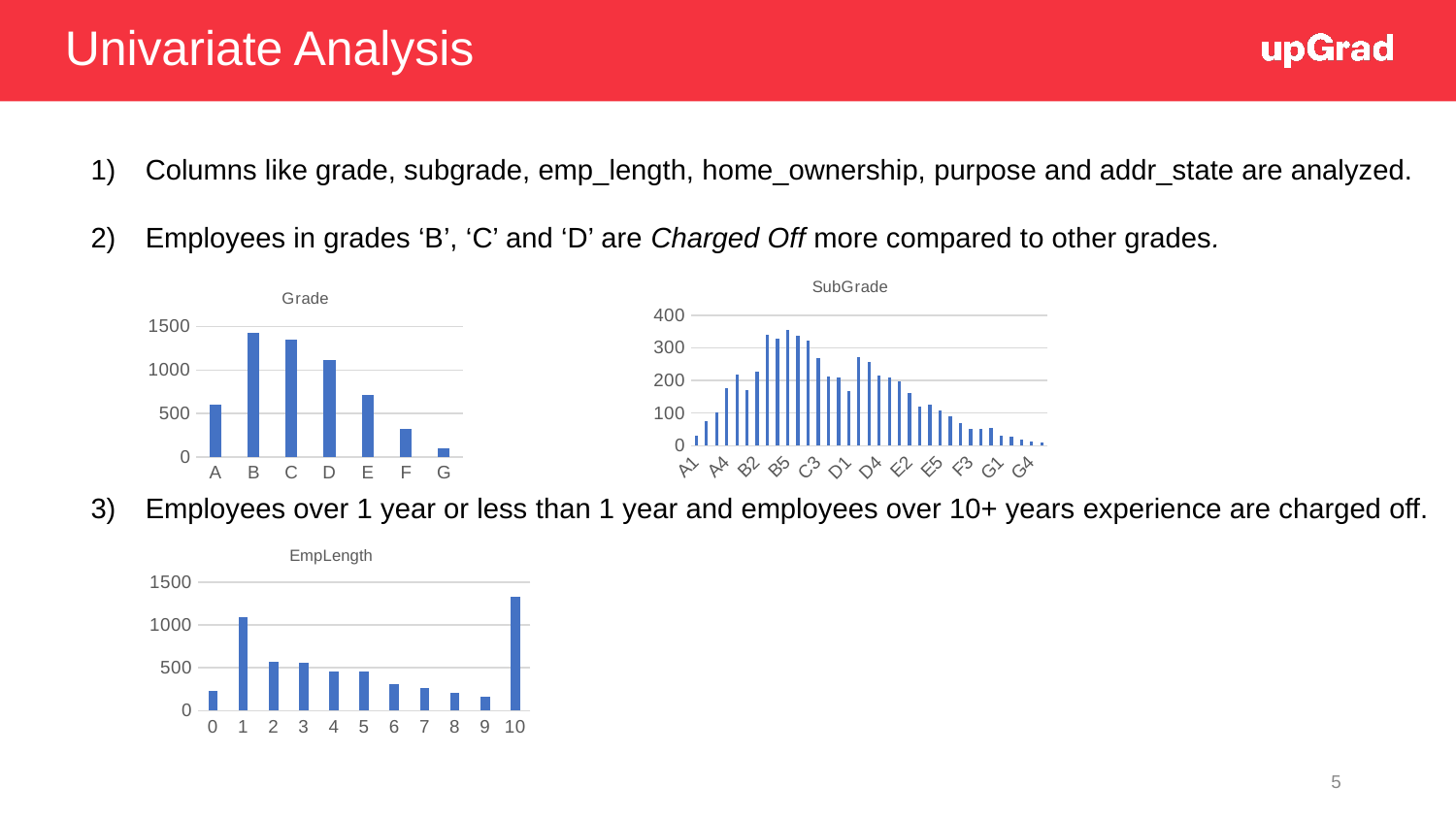

# Univariate Analysis
Columns like grade, subgrade, emp_length, home_ownership, purpose and addr_state are analyzed.

Employees in grades ‘B’, ‘C’ and ‘D’ are Charged Off more compared to other grades.

Employees over 1 year or less than 1 year and employees over 10+ years experience are charged off.

### Chart: SubGrade

| Category | Total |
|---|---|
| A1 | 30.0 |
| A2 | 74.0 |
| A3 | 103.0 |
| A4 | 178.0 |
| A5 | 217.0 |
| B1 | 171.0 |
| B2 | 228.0 |
| B3 | 341.0 |
| B4 | 329.0 |
| B5 | 356.0 |
| C1 | 336.0 |
| C2 | 321.0 |
| C3 | 270.0 |
| C4 | 212.0 |
| C5 | 208.0 |
| D1 | 167.0 |
| D2 | 271.0 |
| D3 | 256.0 |
| D4 | 215.0 |
| D5 | 209.0 |
| E1 | 198.0 |
| E2 | 163.0 |
| E3 | 119.0 |
| E4 | 126.0 |
| E5 | 109.0 |
| F1 | 91.0 |
| F2 | 70.0 |
| F3 | 51.0 |
| F4 | 53.0 |
| F5 | 54.0 |
| G1 | 31.0 |
| G2 | 28.0 |
| G3 | 19.0 |
| G4 | 13.0 |
| G5 | 10.0 |

### Chart: Grade

| Category | Total |
|---|---|
| A | 602.0 |
| B | 1425.0 |
| C | 1347.0 |
| D | 1118.0 |
| E | 715.0 |
| F | 319.0 |
| G | 101.0 |

### Chart: EmpLength

| Category | Total |
|---|---|
| 0 | 228.0 |
| 1 | 1095.0 |
| 2 | 567.0 |
| 3 | 555.0 |
| 4 | 462.0 |
| 5 | 458.0 |
| 6 | 307.0 |
| 7 | 263.0 |
| 8 | 203.0 |
| 9 | 158.0 |
| 10 | 1331.0 |
5